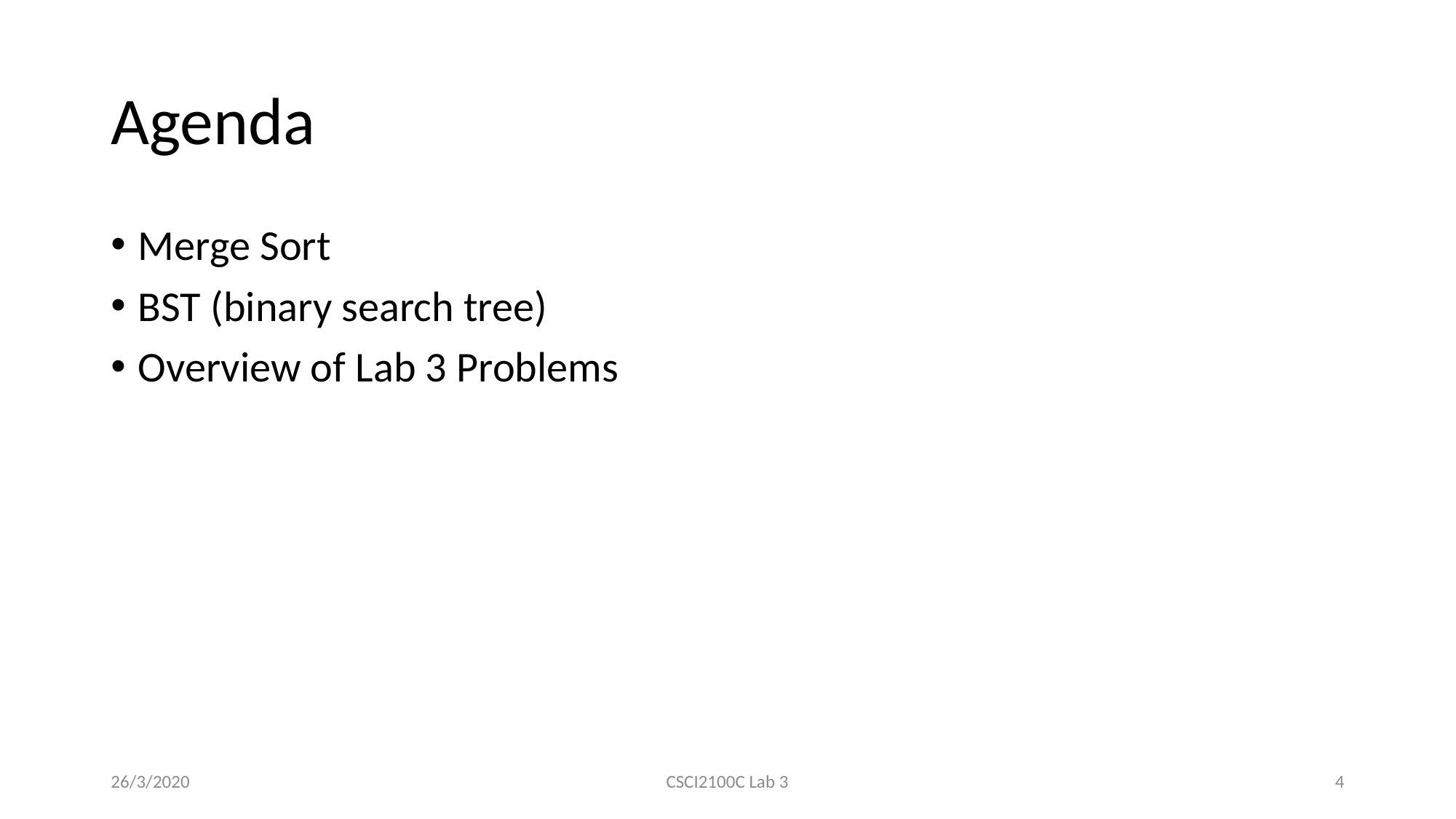

# Agenda
Merge Sort
BST (binary search tree)
Overview of Lab 3 Problems
26/3/2020
CSCI2100C Lab 3
4